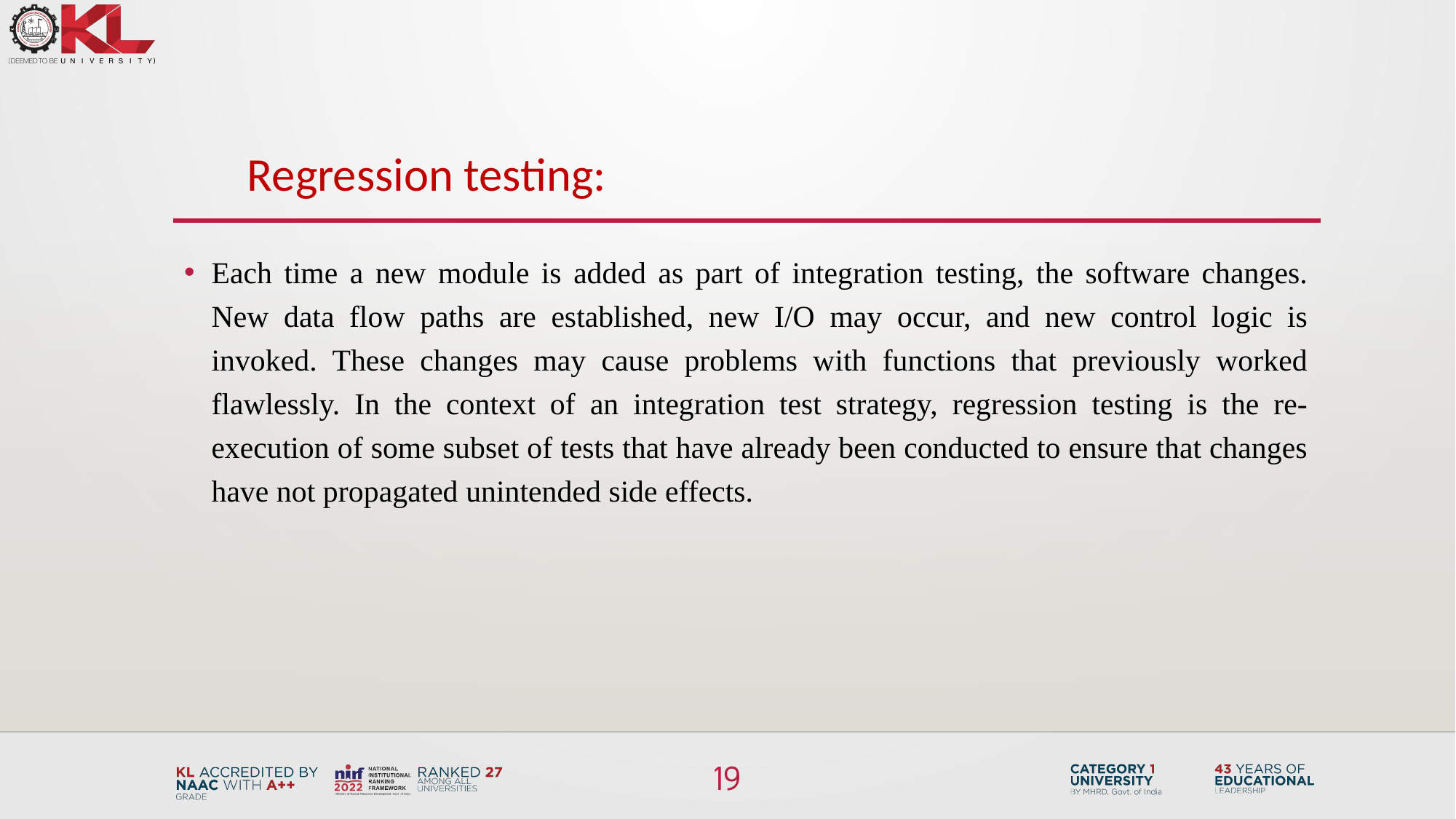

# Regression testing:
Each time a new module is added as part of integration testing, the software changes. New data flow paths are established, new I/O may occur, and new control logic is invoked. These changes may cause problems with functions that previously worked flawlessly. In the context of an integration test strategy, regression testing is the re-execution of some subset of tests that have already been conducted to ensure that changes have not propagated unintended side effects.

19